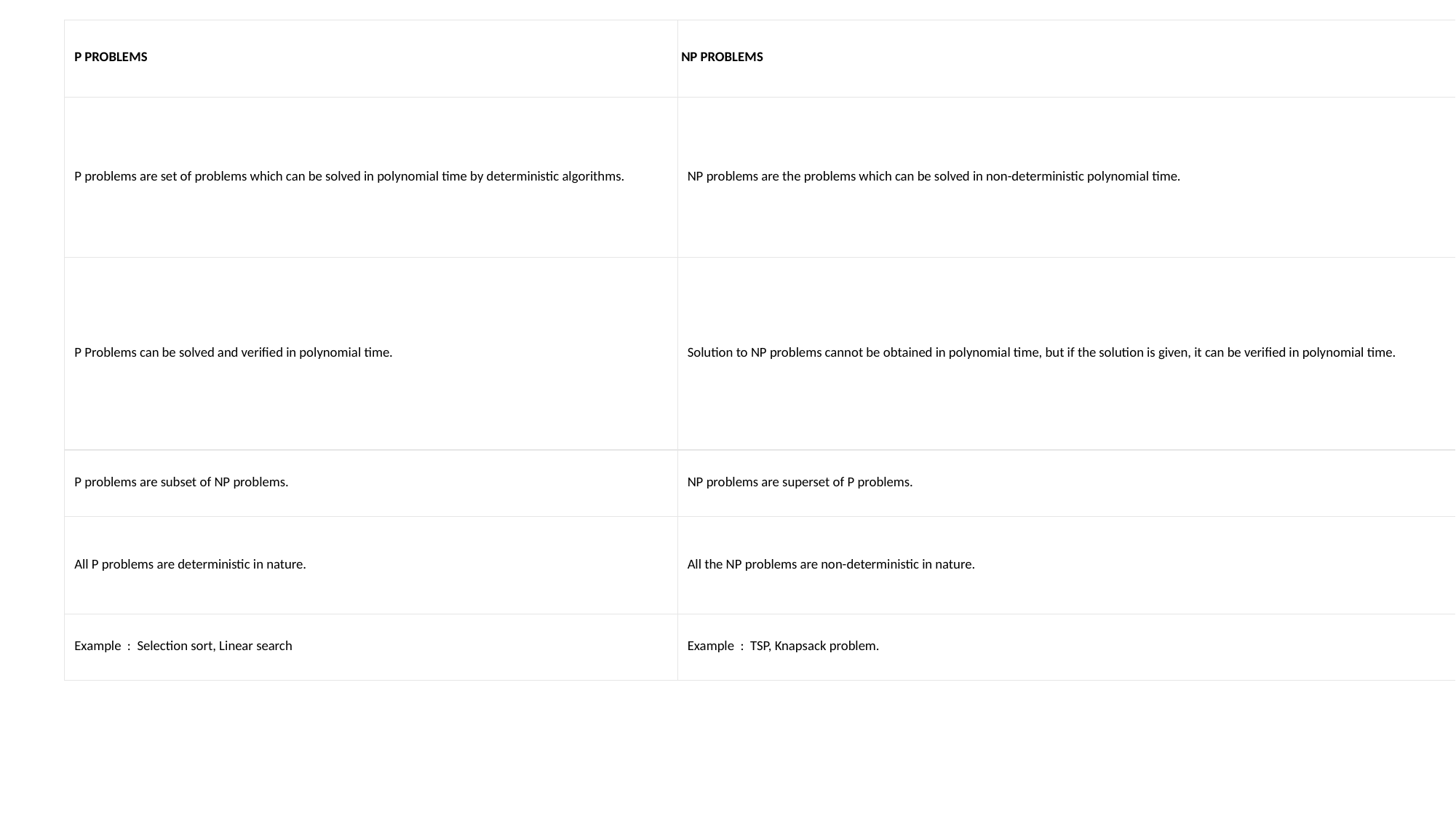

| P PROBLEMS | NP PROBLEMS |
| --- | --- |
| P problems are set of problems which can be solved in polynomial time by deterministic algorithms. | NP problems are the problems which can be solved in non-deterministic polynomial time. |
| P Problems can be solved and verified in polynomial time. | Solution to NP problems cannot be obtained in polynomial time, but if the solution is given, it can be verified in polynomial time. |
| P problems are subset of NP problems. | NP problems are superset of P problems. |
| All P problems are deterministic in nature. | All the NP problems are non-deterministic in nature. |
| Example : Selection sort, Linear search | Example : TSP, Knapsack problem. |